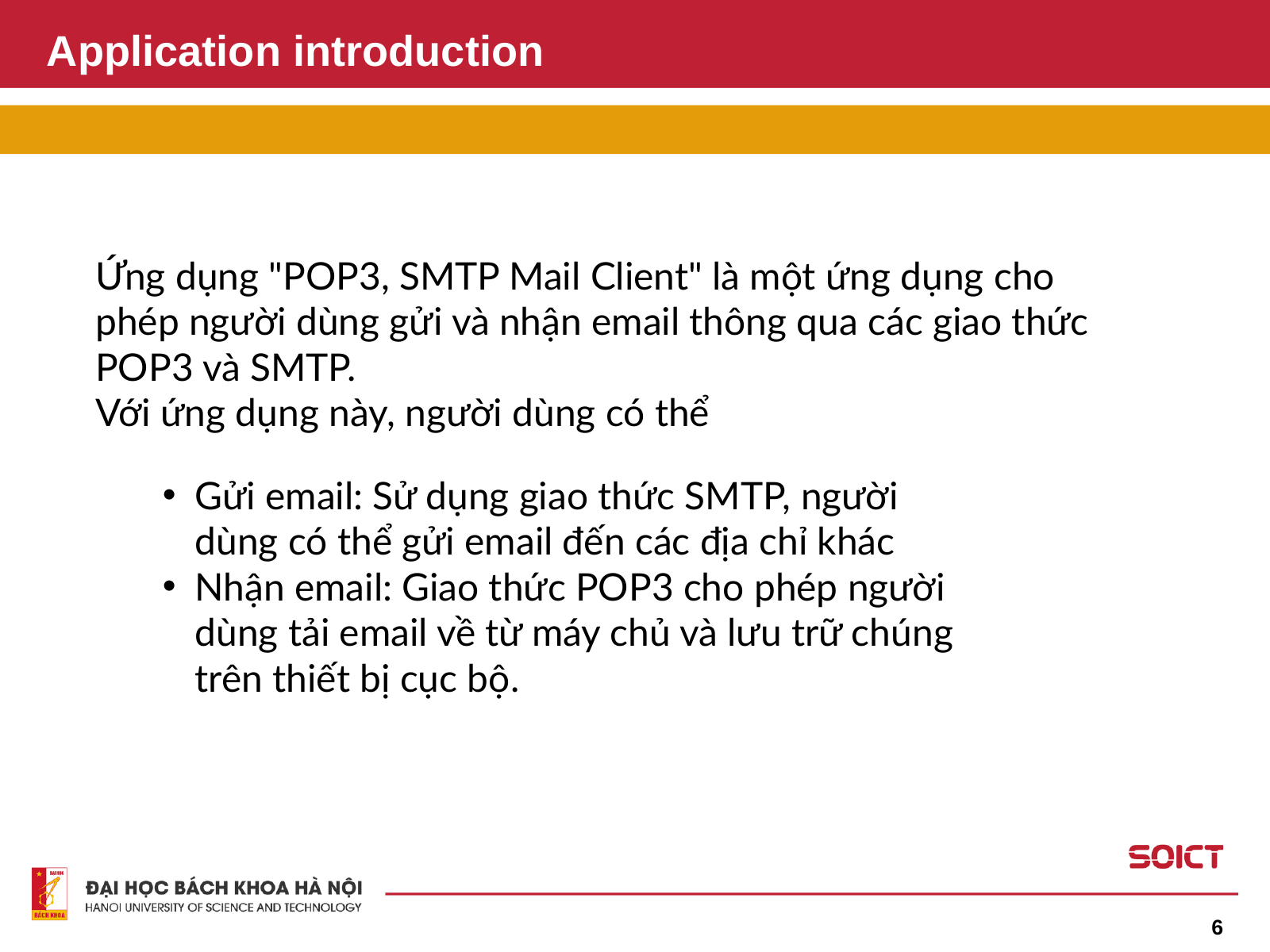

Application introduction
Ứng dụng "POP3, SMTP Mail Client" là một ứng dụng cho phép người dùng gửi và nhận email thông qua các giao thức POP3 và SMTP.
Với ứng dụng này, người dùng có thể
Gửi email: Sử dụng giao thức SMTP, người dùng có thể gửi email đến các địa chỉ khác
Nhận email: Giao thức POP3 cho phép người dùng tải email về từ máy chủ và lưu trữ chúng trên thiết bị cục bộ.

6